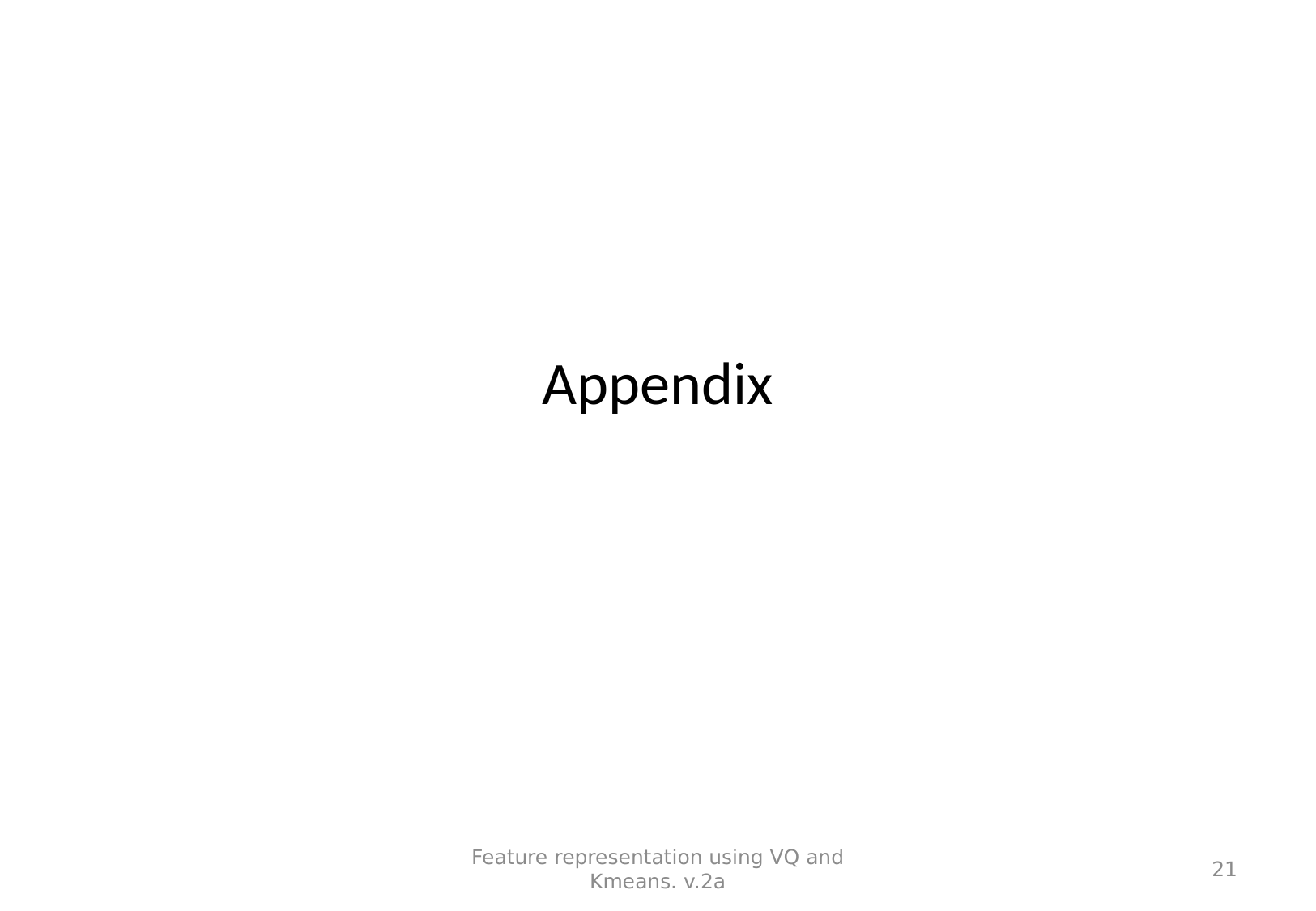

# Appendix

Feature representation using VQ and Kmeans. v.2a
21